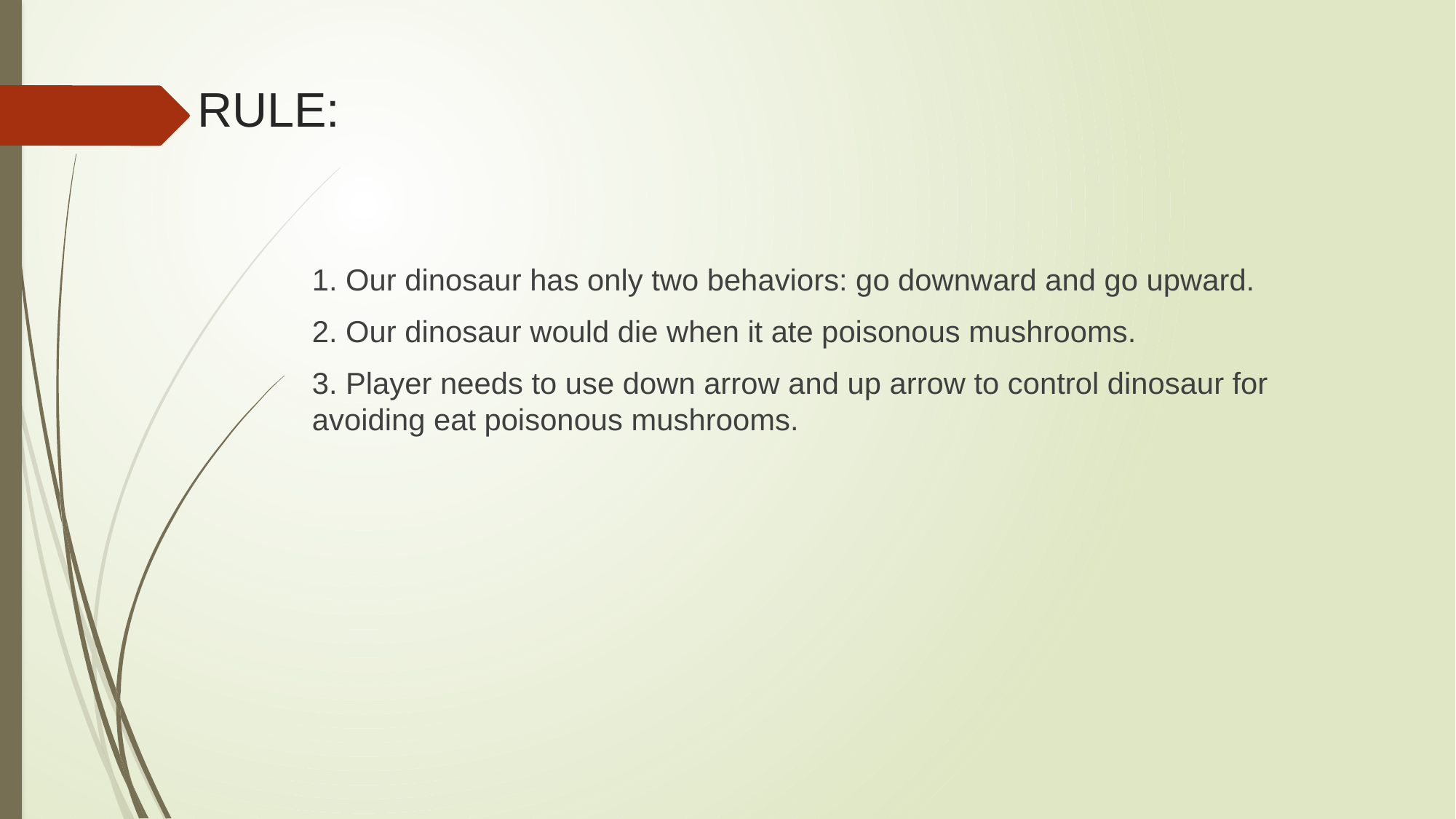

# RULE:
1. Our dinosaur has only two behaviors: go downward and go upward.
2. Our dinosaur would die when it ate poisonous mushrooms.
3. Player needs to use down arrow and up arrow to control dinosaur for avoiding eat poisonous mushrooms.